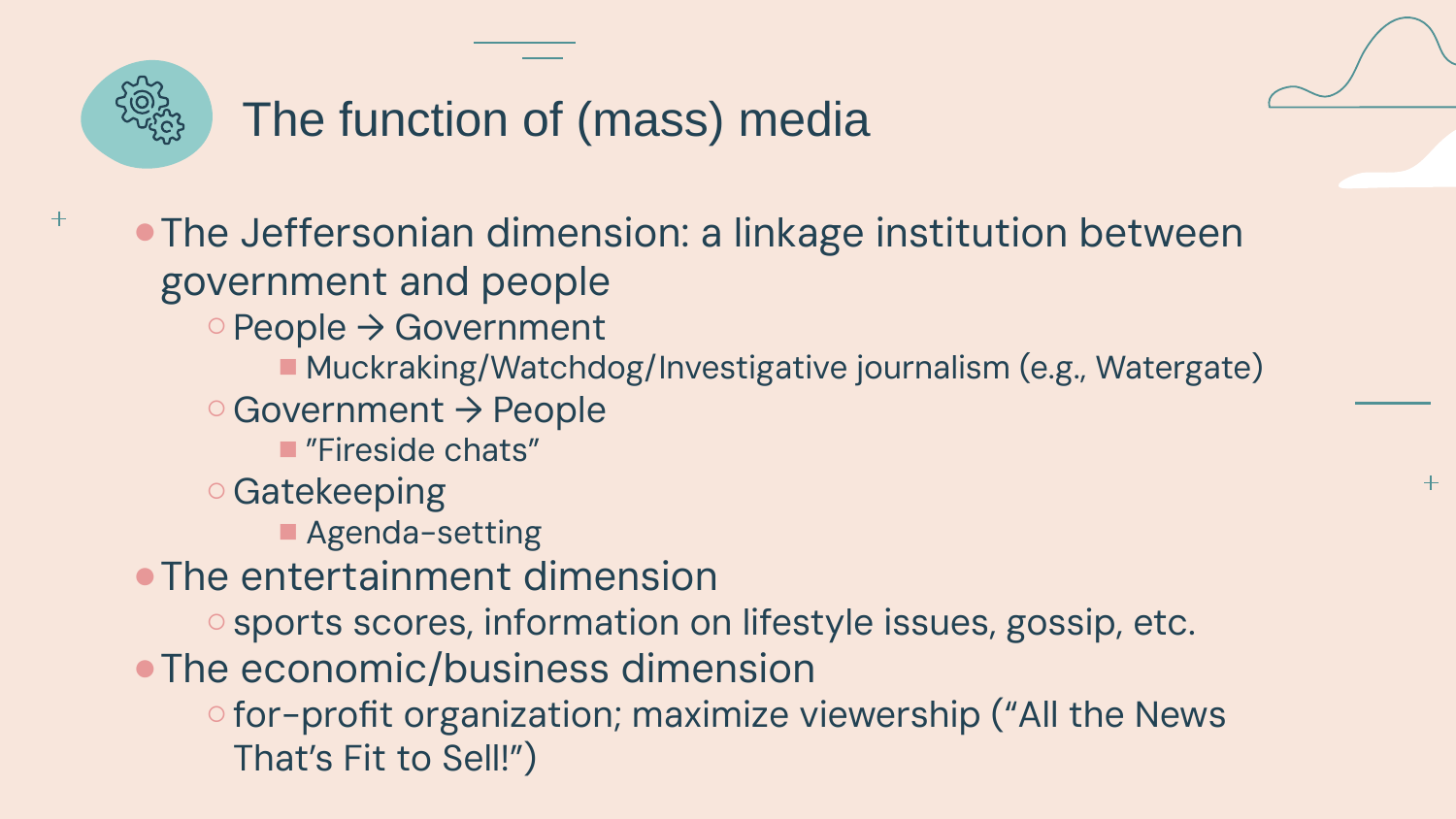

# The function of (mass) media
The Jeffersonian dimension: a linkage institution between government and people
People → Government
Muckraking/Watchdog/Investigative journalism (e.g., Watergate)
Government → People
”Fireside chats”
Gatekeeping
Agenda-setting
The entertainment dimension
sports scores, information on lifestyle issues, gossip, etc.
The economic/business dimension
for-profit organization; maximize viewership (“All the News That’s Fit to Sell!”)